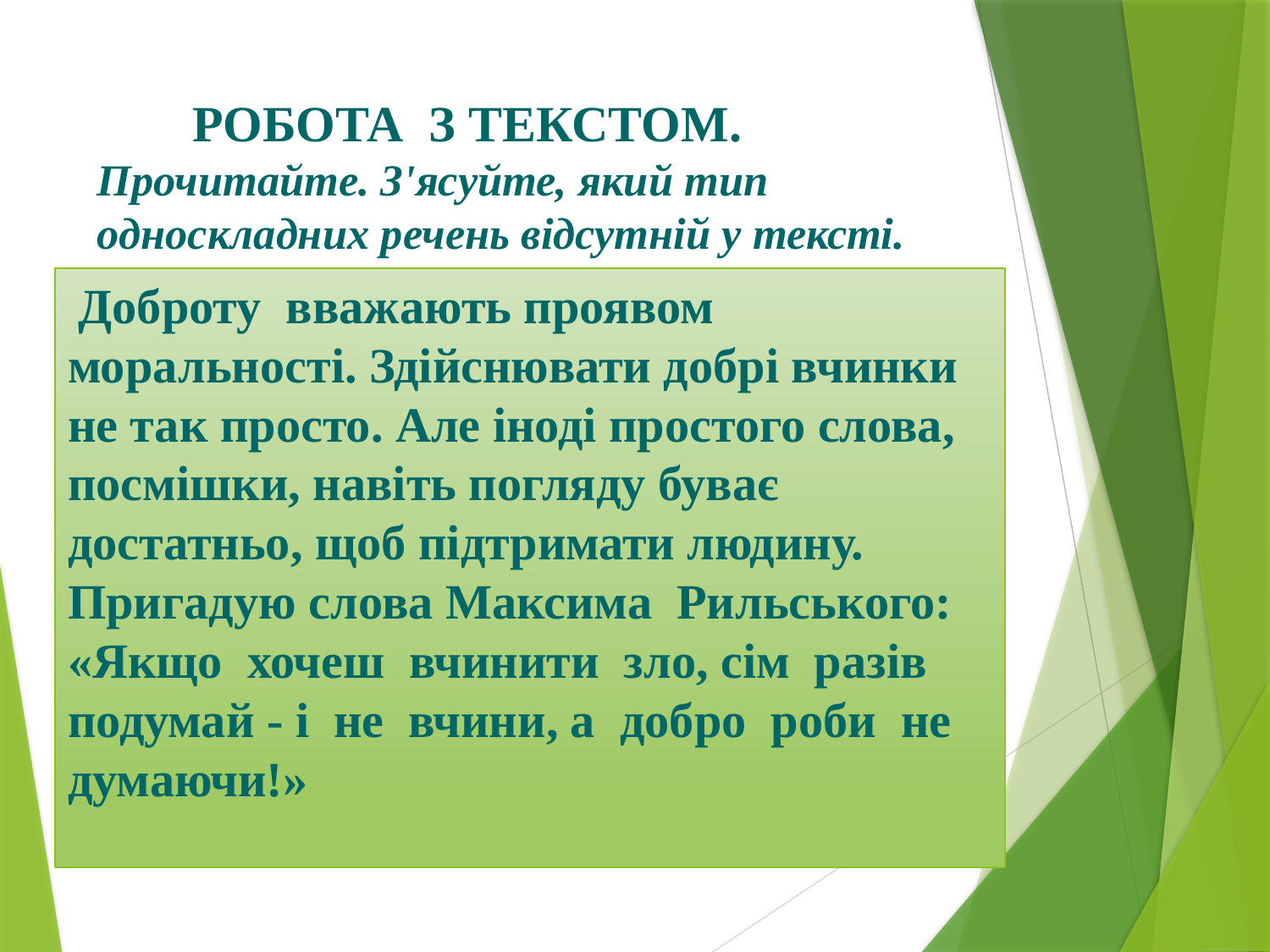

# РОБОТА  З ТЕКСТОМ. Прочитайте. З'ясуйте, який тип  односкладних речень відсутній у тексті.
 Доброту  вважають проявом моральності. Здійснювати добрі вчинки не так просто. Але іноді простого слова, посмішки, навіть погляду буває достатньо, щоб підтримати людину. Пригадую слова Максима  Рильського:  «Якщо  хочеш  вчинити  зло, сім  разів  подумай - і  не  вчини, а  добро  роби  не  думаючи!»